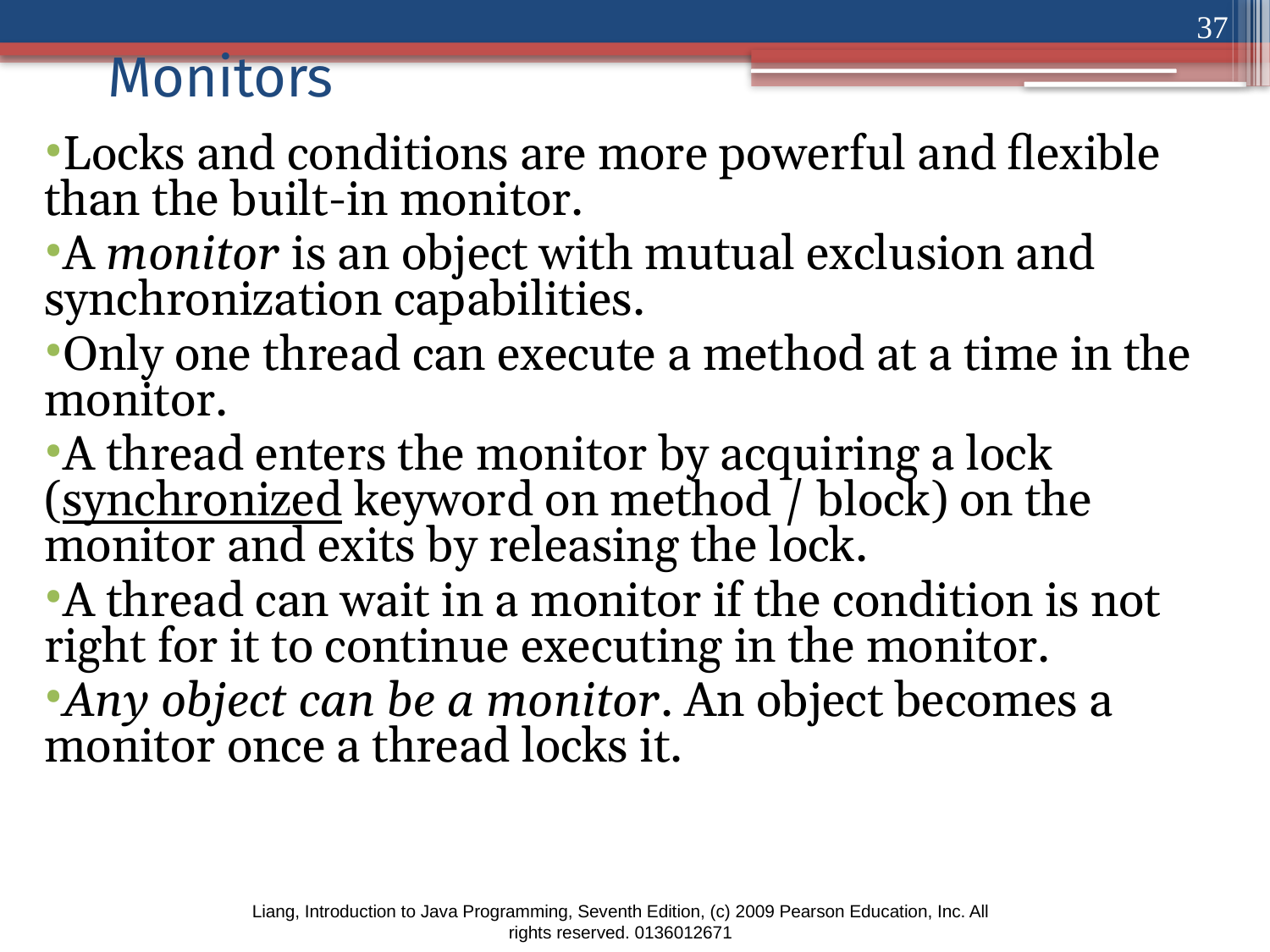

37
# Monitors
Locks and conditions are more powerful and flexible than the built-in monitor.
A monitor is an object with mutual exclusion and synchronization capabilities.
Only one thread can execute a method at a time in the monitor.
A thread enters the monitor by acquiring a lock (synchronized keyword on method / block) on the monitor and exits by releasing the lock.
A thread can wait in a monitor if the condition is not right for it to continue executing in the monitor.
Any object can be a monitor. An object becomes a monitor once a thread locks it.